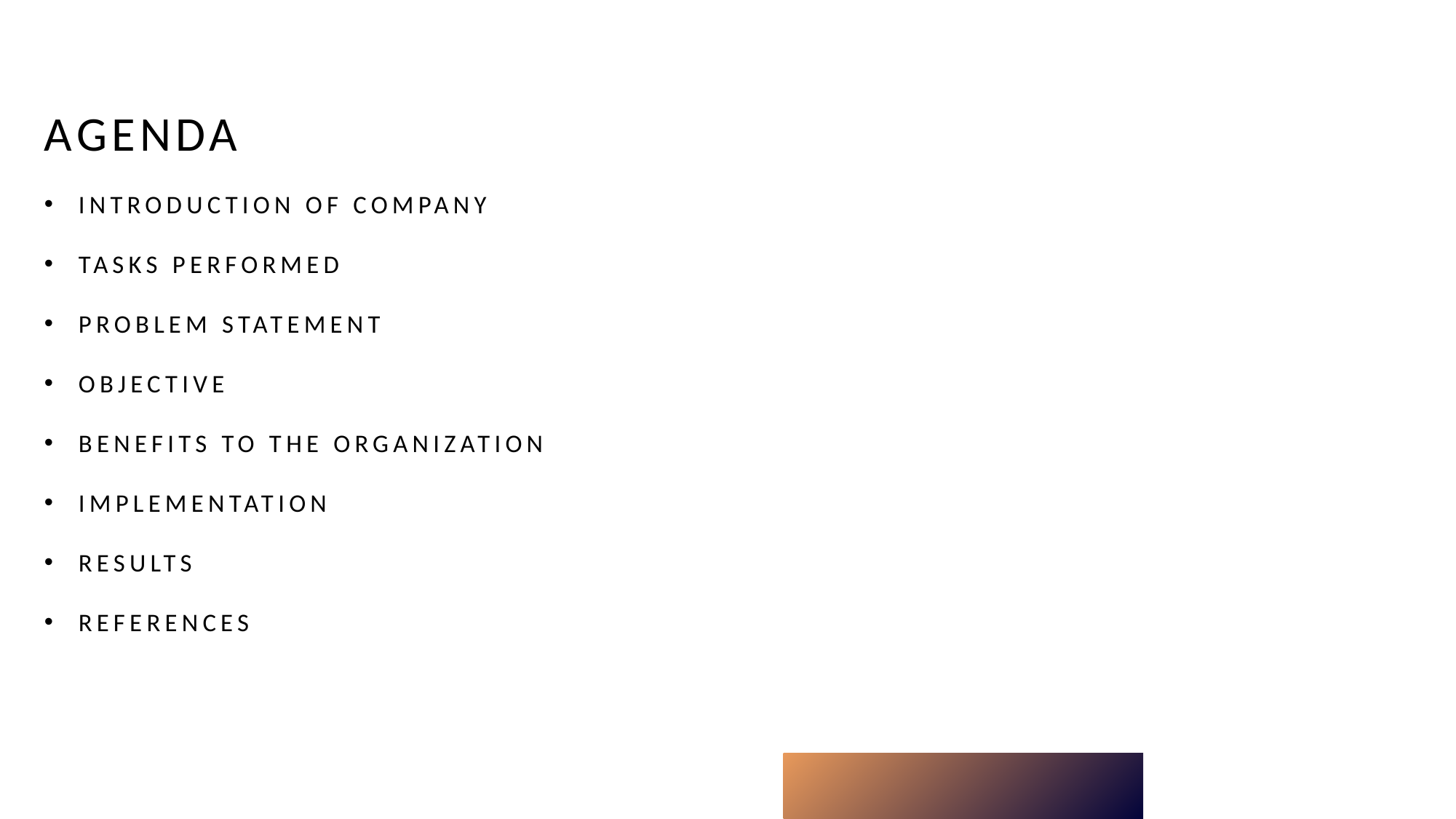

# AGENDA
Introduction of Company
Tasks Performed
problem Statement
Objective
Benefits to the Organization
Implementation
Results
References